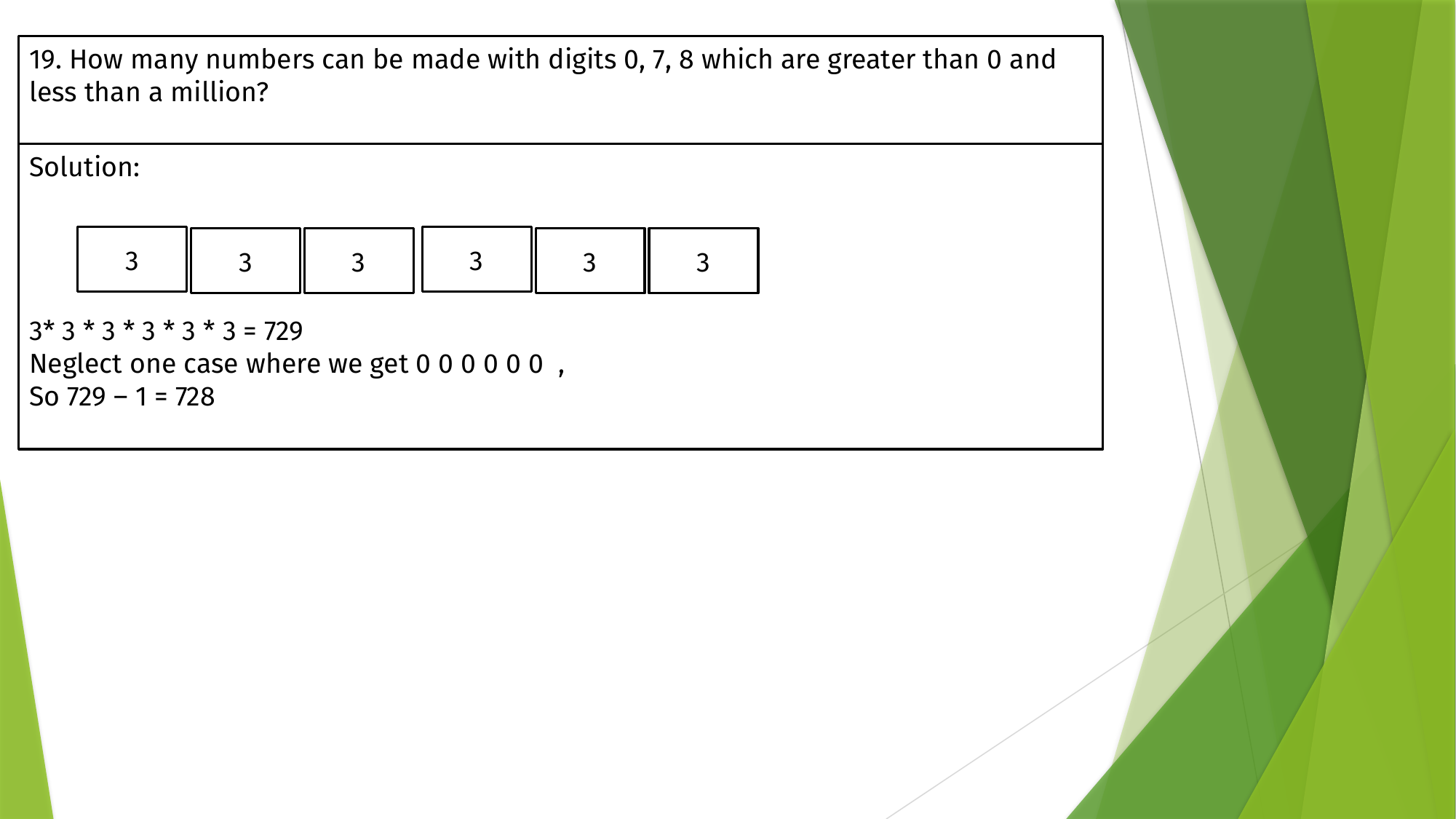

19. How many numbers can be made with digits 0, 7, 8 which are greater than 0 and less than a million?

Solution:

3* 3 * 3 * 3 * 3 * 3 = 729
Neglect one case where we get 0 0 0 0 0 0  ,
So 729 – 1 = 728

3
3
3
3
3
3